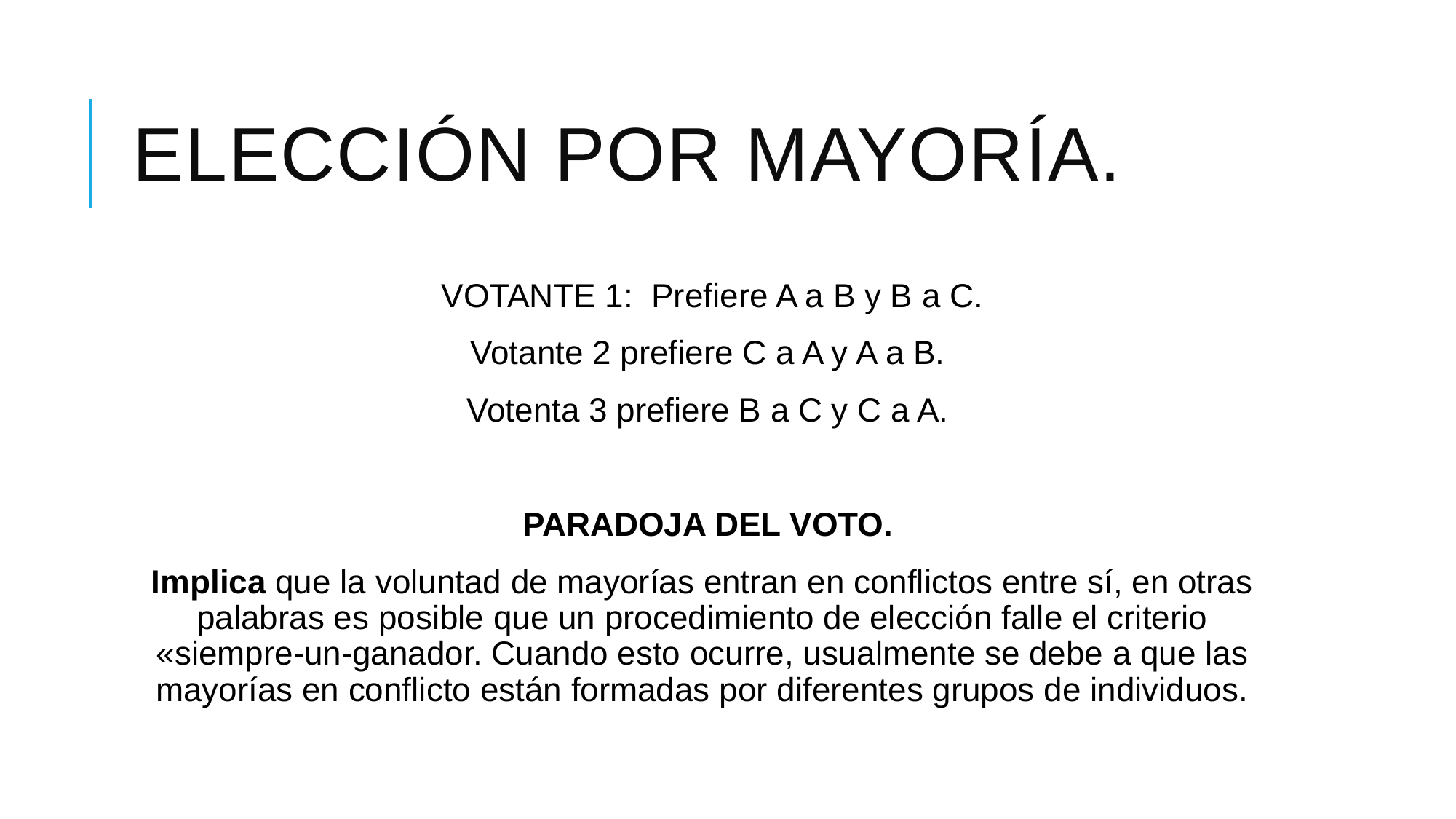

# Elección por mayoría.
 VOTANTE 1:  Prefiere A a B y B a C.
Votante 2 prefiere C a A y A a B.
Votenta 3 prefiere B a C y C a A.

PARADOJA DEL VOTO.
Implica que la voluntad de mayorías entran en conflictos entre sí, en otras palabras es posible que un procedimiento de elección falle el criterio «siempre-un-ganador. Cuando esto ocurre, usualmente se debe a que las mayorías en conflicto están formadas por diferentes grupos de individuos.